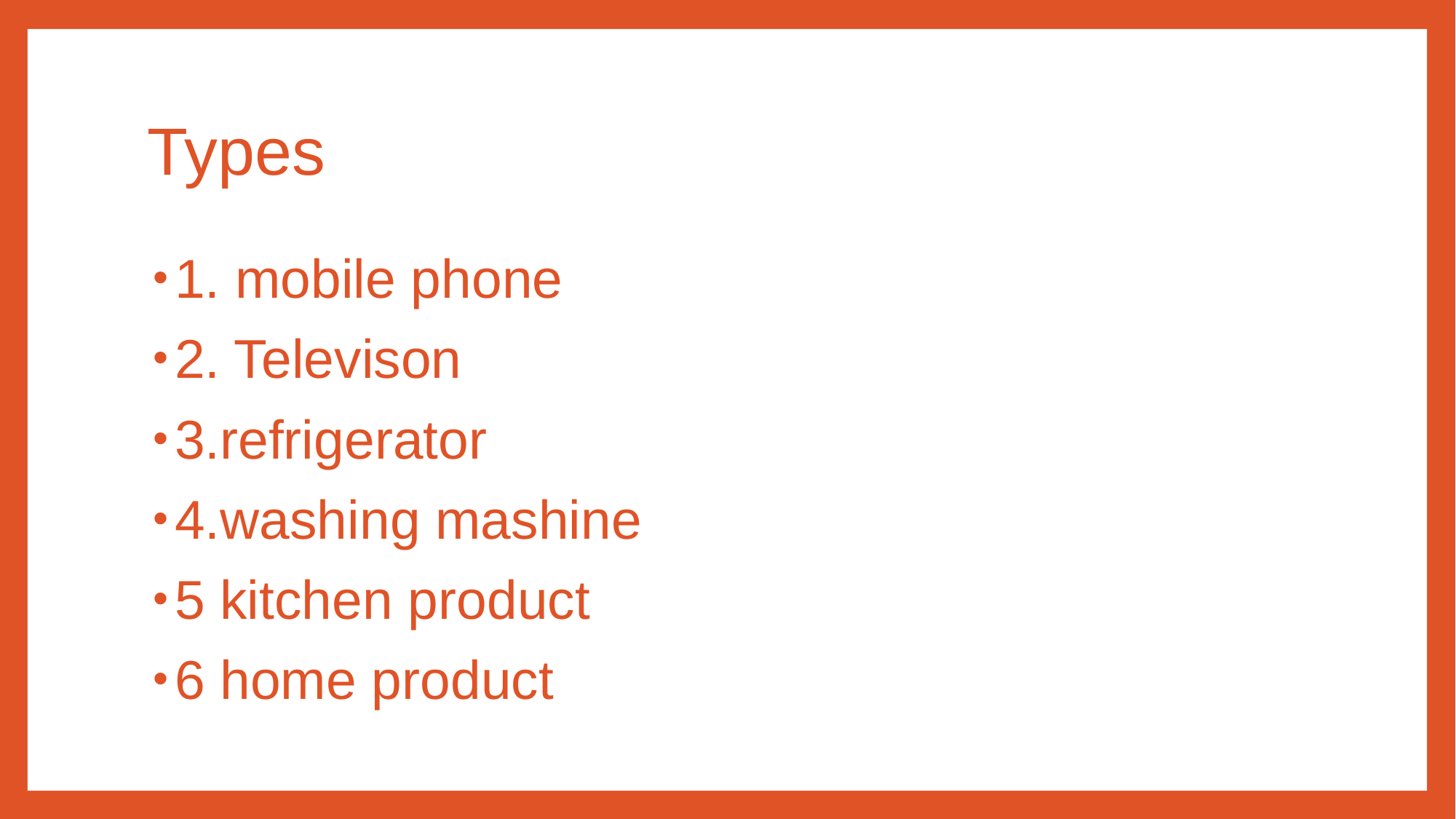

# Types
1. mobile phone
2. Televison
3.refrigerator
4.washing mashine
5 kitchen product
6 home product